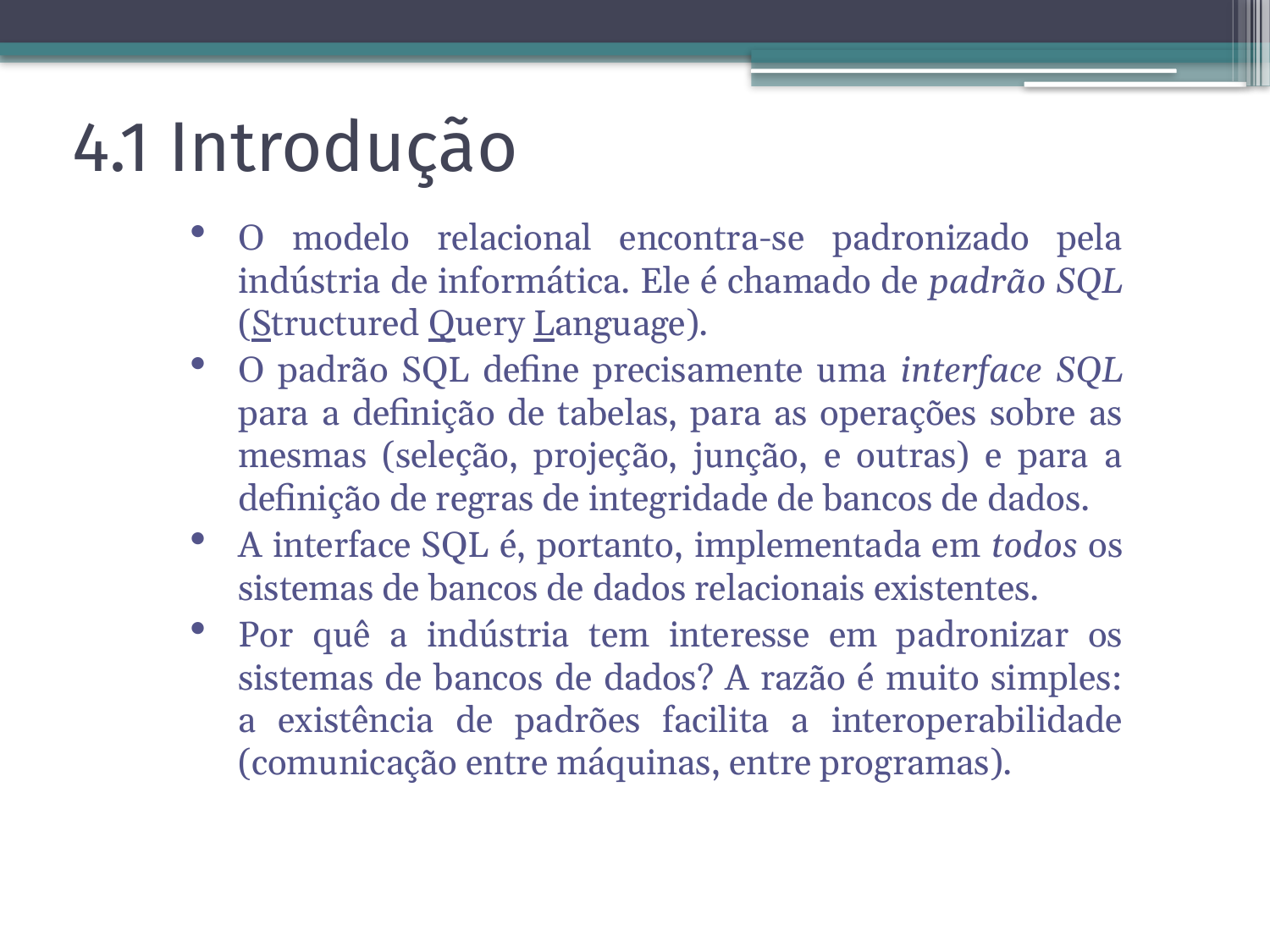

# 4.1 Introdução
O modelo relacional encontra-se padronizado pela indústria de informática. Ele é chamado de padrão SQL (Structured Query Language).
O padrão SQL define precisamente uma interface SQL para a definição de tabelas, para as operações sobre as mesmas (seleção, projeção, junção, e outras) e para a definição de regras de integridade de bancos de dados.
A interface SQL é, portanto, implementada em todos os sistemas de bancos de dados relacionais existentes.
Por quê a indústria tem interesse em padronizar os sistemas de bancos de dados? A razão é muito simples: a existência de padrões facilita a interoperabilidade (comunicação entre máquinas, entre programas).